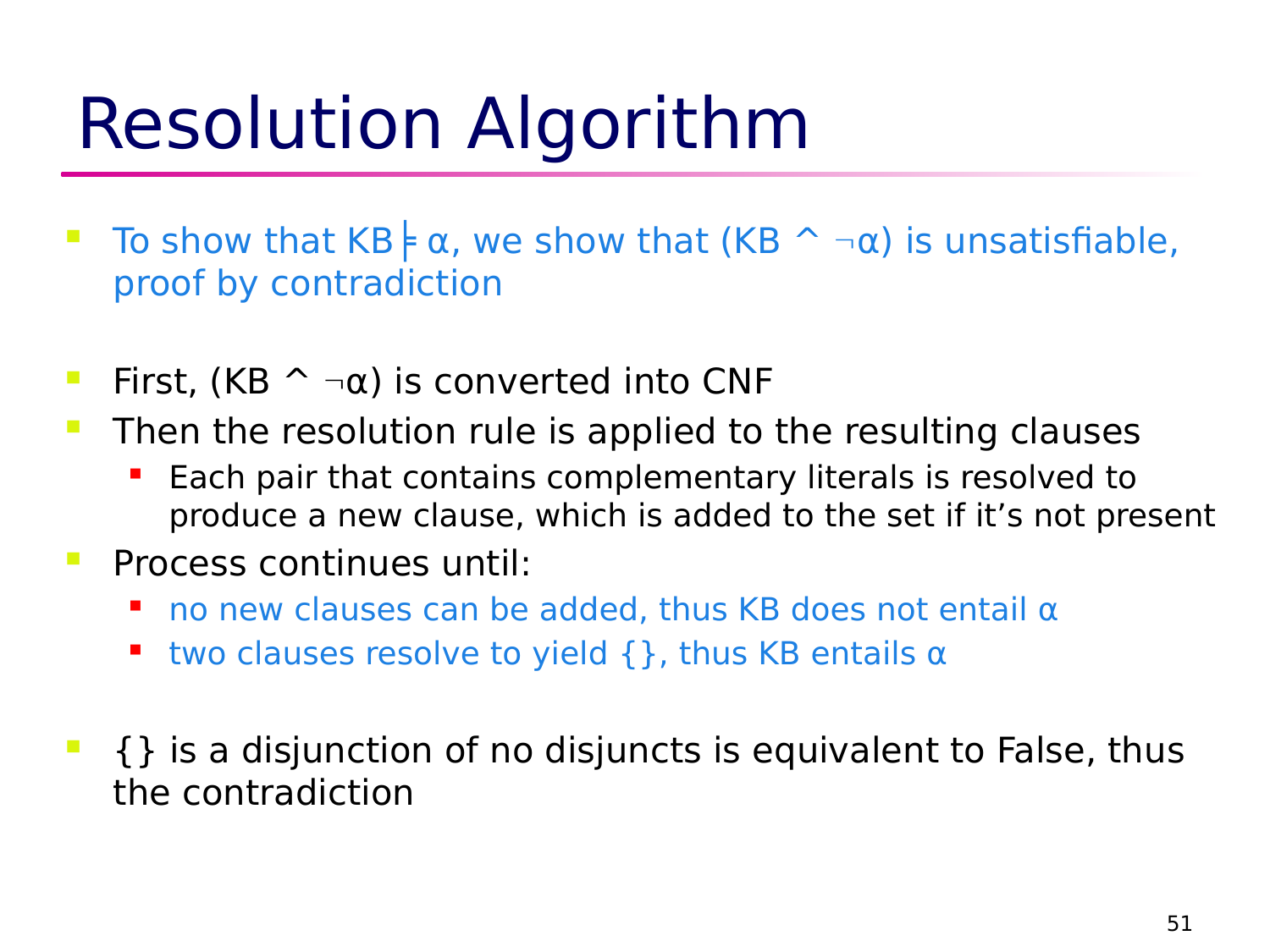

# Resolution Algorithm
To show that KB╞ α, we show that (KB ^ ¬α) is unsatisfiable, proof by contradiction

First, (KB ^ ¬α) is converted into CNF
Then the resolution rule is applied to the resulting clauses
Each pair that contains complementary literals is resolved to produce a new clause, which is added to the set if it’s not present
Process continues until:
no new clauses can be added, thus KB does not entail α
two clauses resolve to yield {}, thus KB entails α

{} is a disjunction of no disjuncts is equivalent to False, thus the contradiction
51